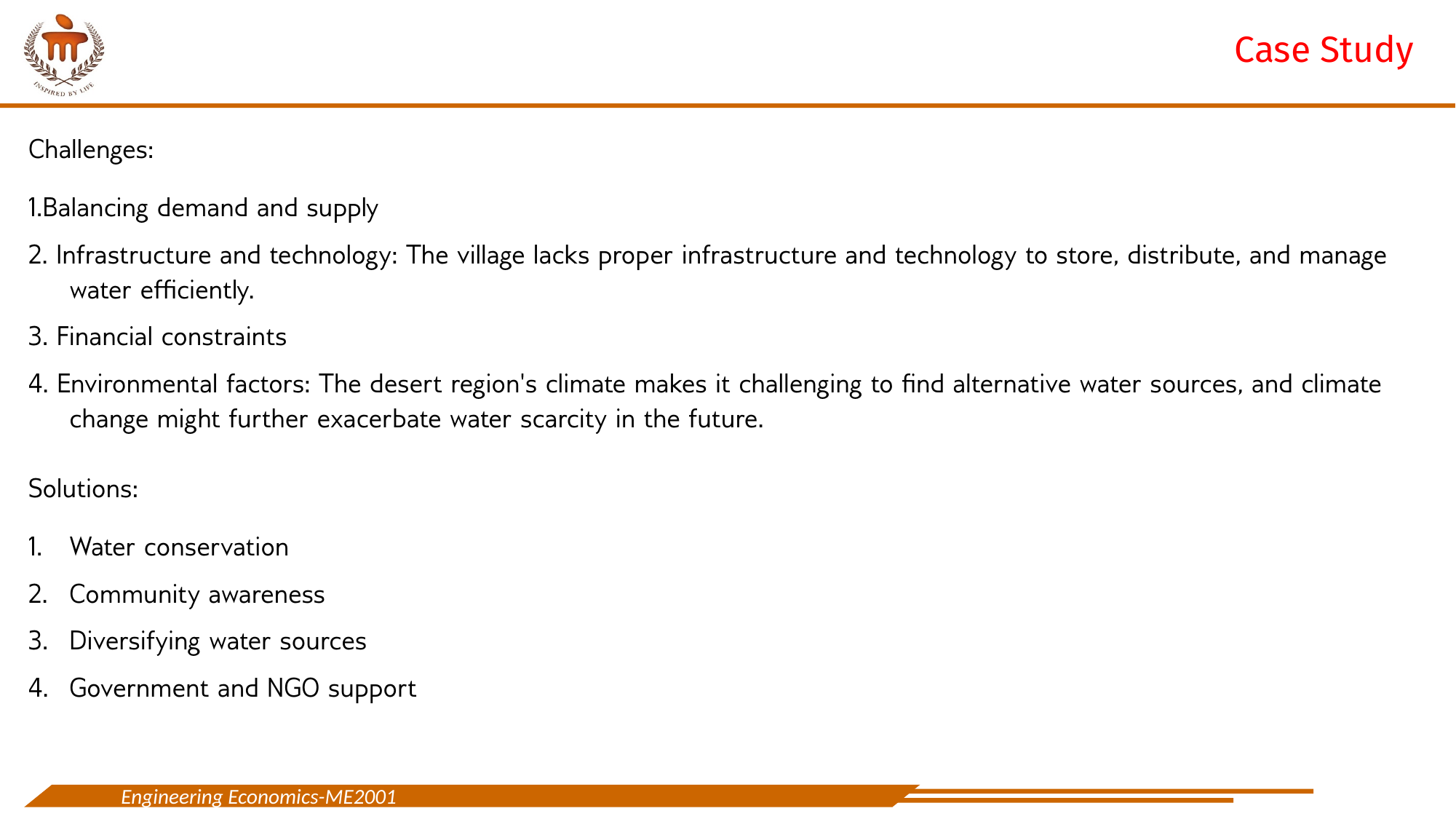

Case Study
Challenges:
1.Balancing demand and supply
2. Infrastructure and technology: The village lacks proper infrastructure and technology to store, distribute, and manage water efficiently.
3. Financial constraints
4. Environmental factors: The desert region's climate makes it challenging to find alternative water sources, and climate change might further exacerbate water scarcity in the future.
Solutions:
Water conservation
Community awareness
Diversifying water sources
Government and NGO support